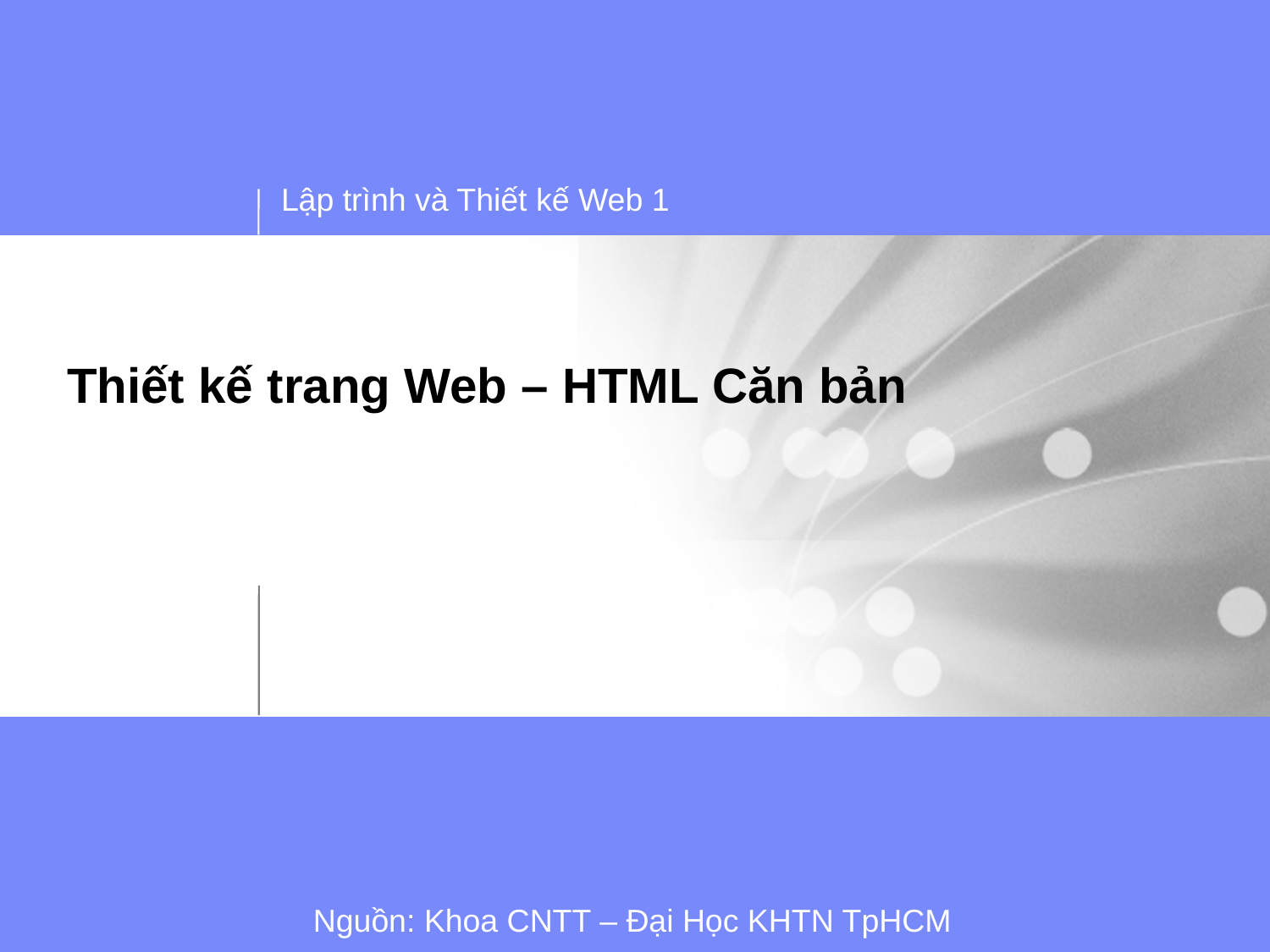

# Thiết kế trang Web – HTML Căn bản
Nguồn: Khoa CNTT – Đại Học KHTN TpHCM